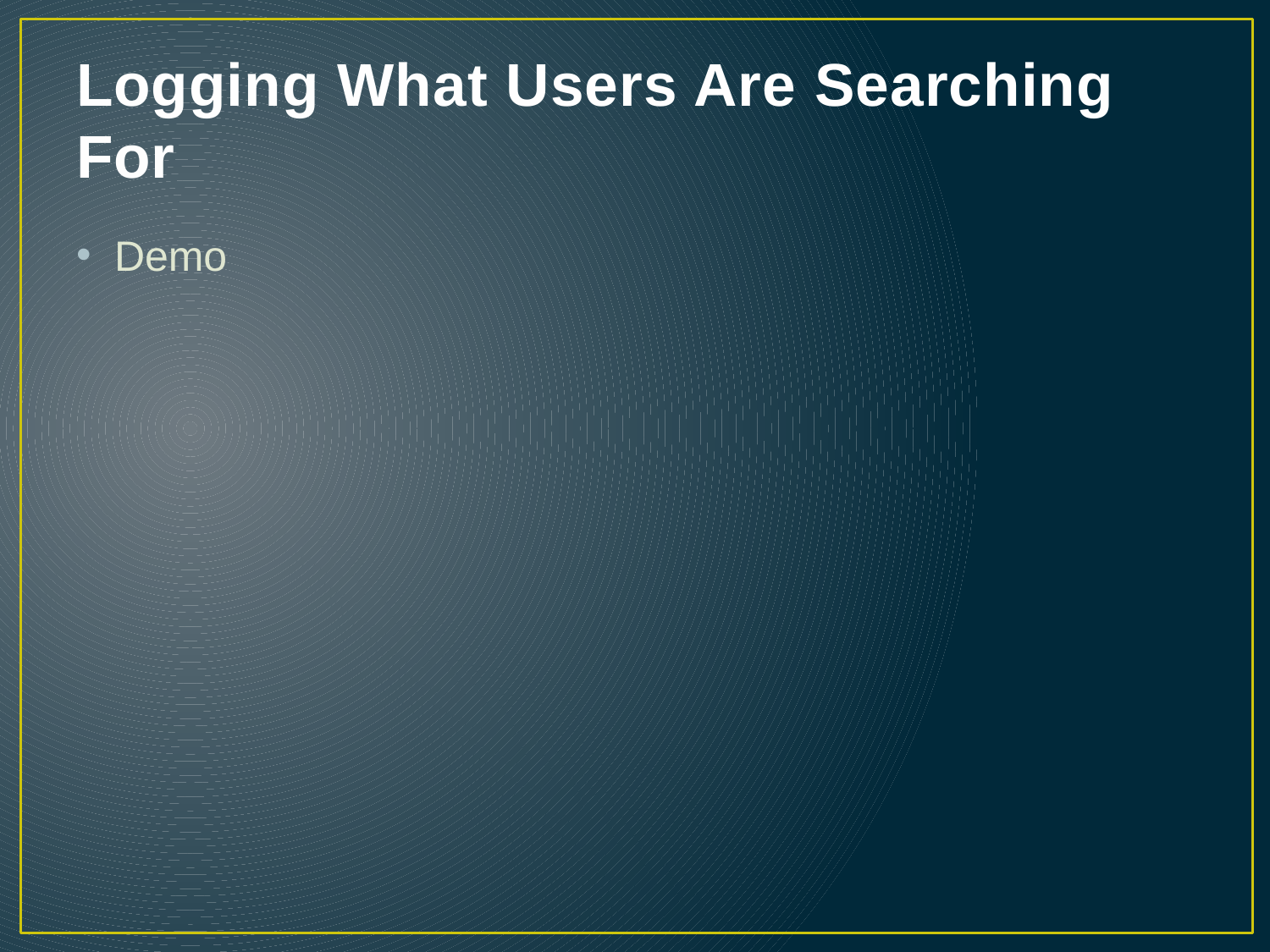

# Logging What Users Are Searching For
Demo